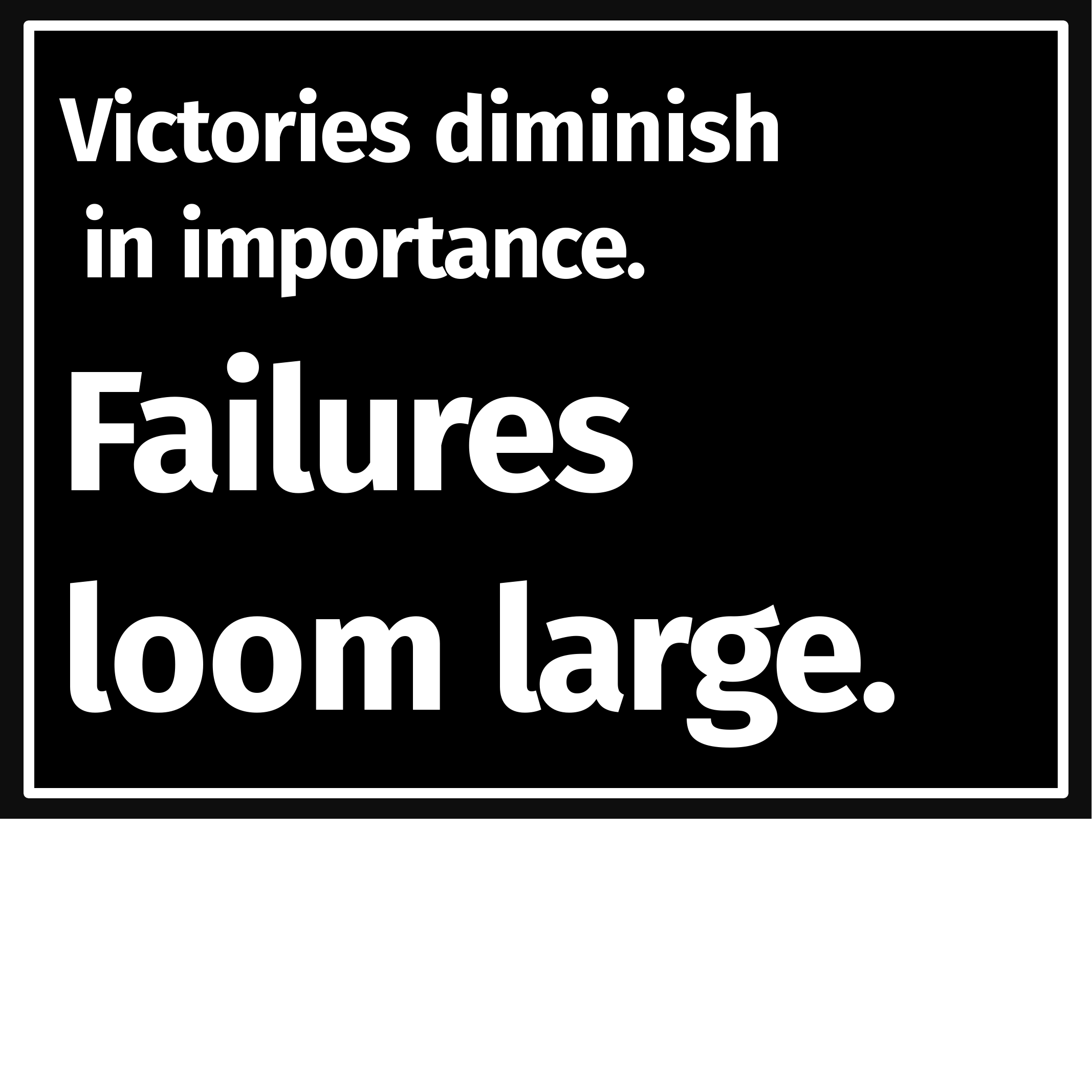

# Victories diminish  in importance.
Failures  loom large.